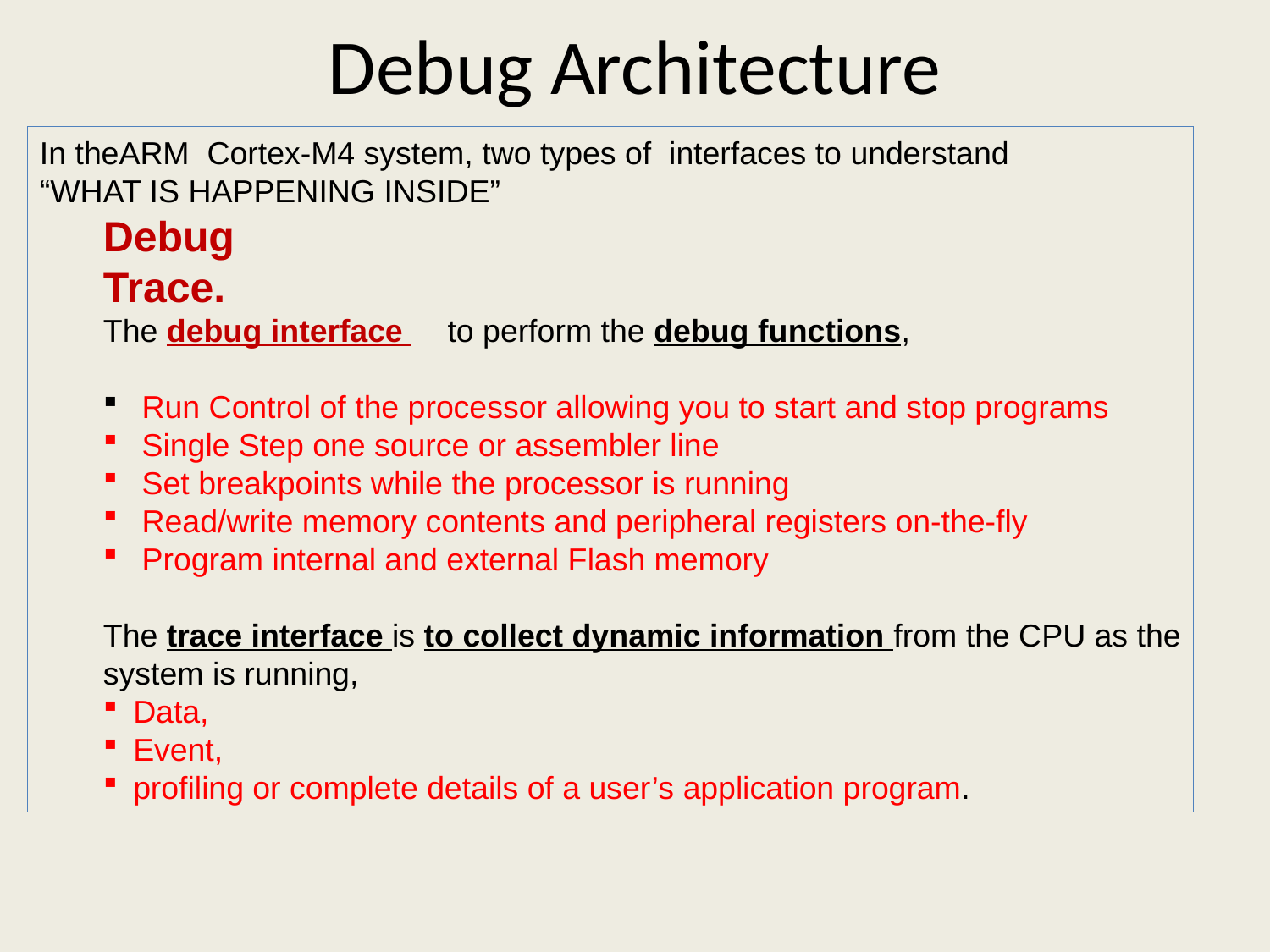

# Debug Architecture
In theARM  Cortex-M4 system, two types of  interfaces to understand
“WHAT IS HAPPENING INSIDE”
Debug
Trace.
The debug interface     to perform the debug functions,

 Run Control of the processor allowing you to start and stop programs
 Single Step one source or assembler line
 Set breakpoints while the processor is running
 Read/write memory contents and peripheral registers on-the-fly
 Program internal and external Flash memory

The trace interface is to collect dynamic information from the CPU as the
system is running,
Data,
Event,
profiling or complete details of a user’s application program.